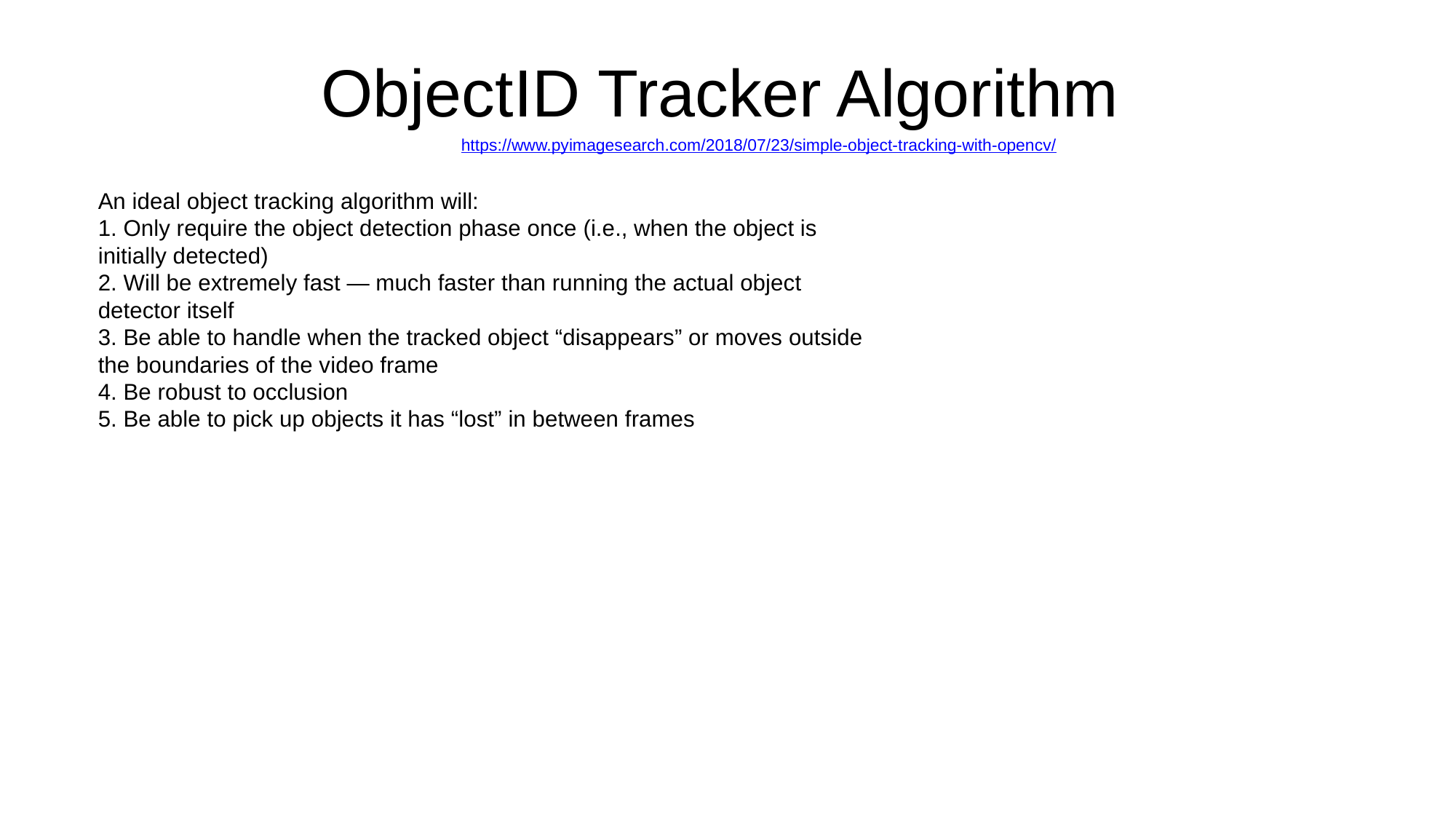

ObjectID Tracker Algorithm
https://www.pyimagesearch.com/2018/07/23/simple-object-tracking-with-opencv/
An ideal object tracking algorithm will:
1. Only require the object detection phase once (i.e., when the object is initially detected)
2. Will be extremely fast — much faster than running the actual object detector itself
3. Be able to handle when the tracked object “disappears” or moves outside the boundaries of the video frame
4. Be robust to occlusion
5. Be able to pick up objects it has “lost” in between frames